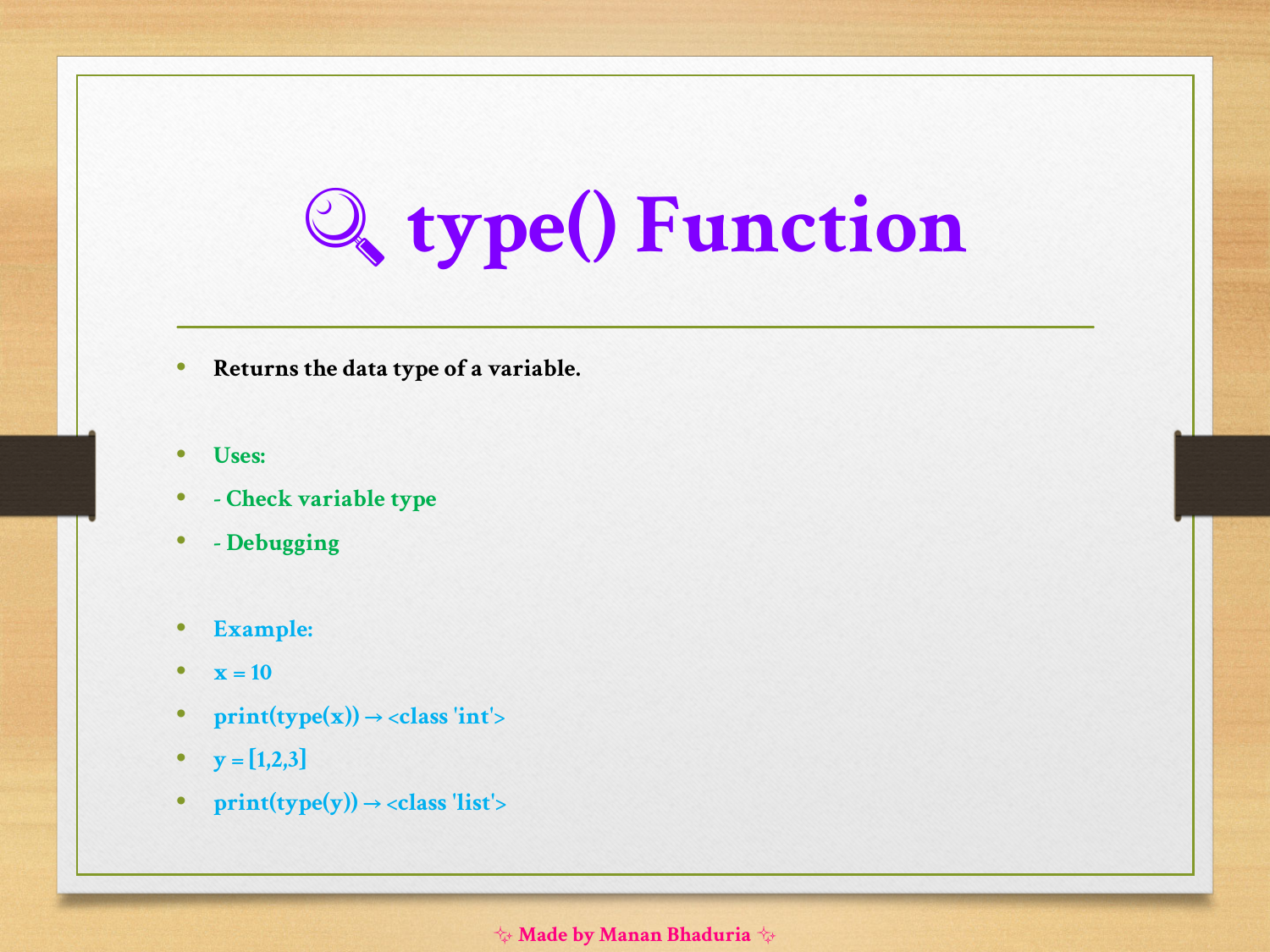

# 🔍 type() Function
Returns the data type of a variable.

Uses:
- Check variable type
- Debugging

Example:
x = 10
print(type(x)) → <class 'int'>
y = [1,2,3]
print(type(y)) → <class 'list'>

✨ Made by Manan Bhaduria ✨